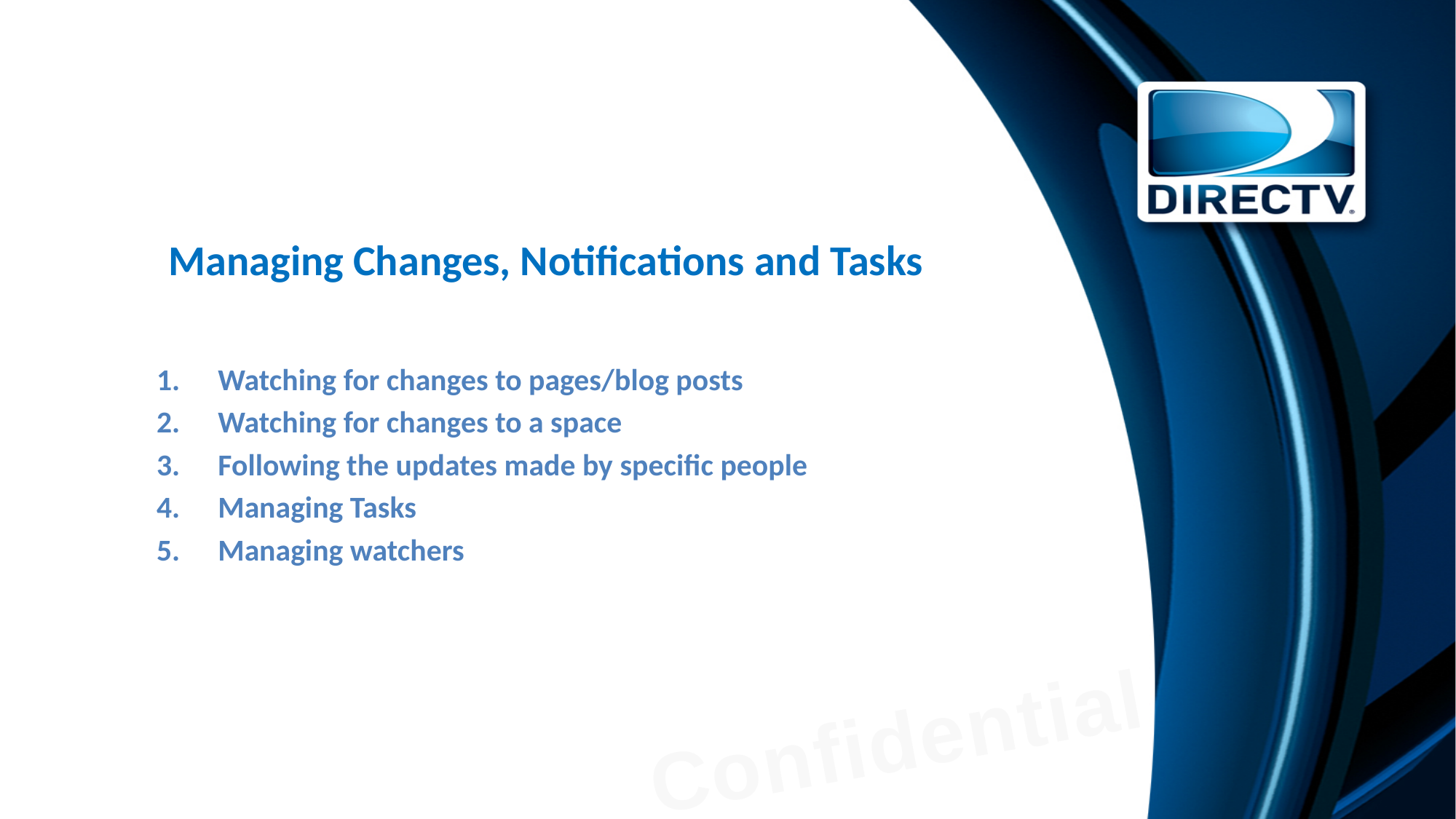

# Managing Changes, Notifications and Tasks
Watching for changes to pages/blog posts
Watching for changes to a space
Following the updates made by specific people
Managing Tasks
Managing watchers